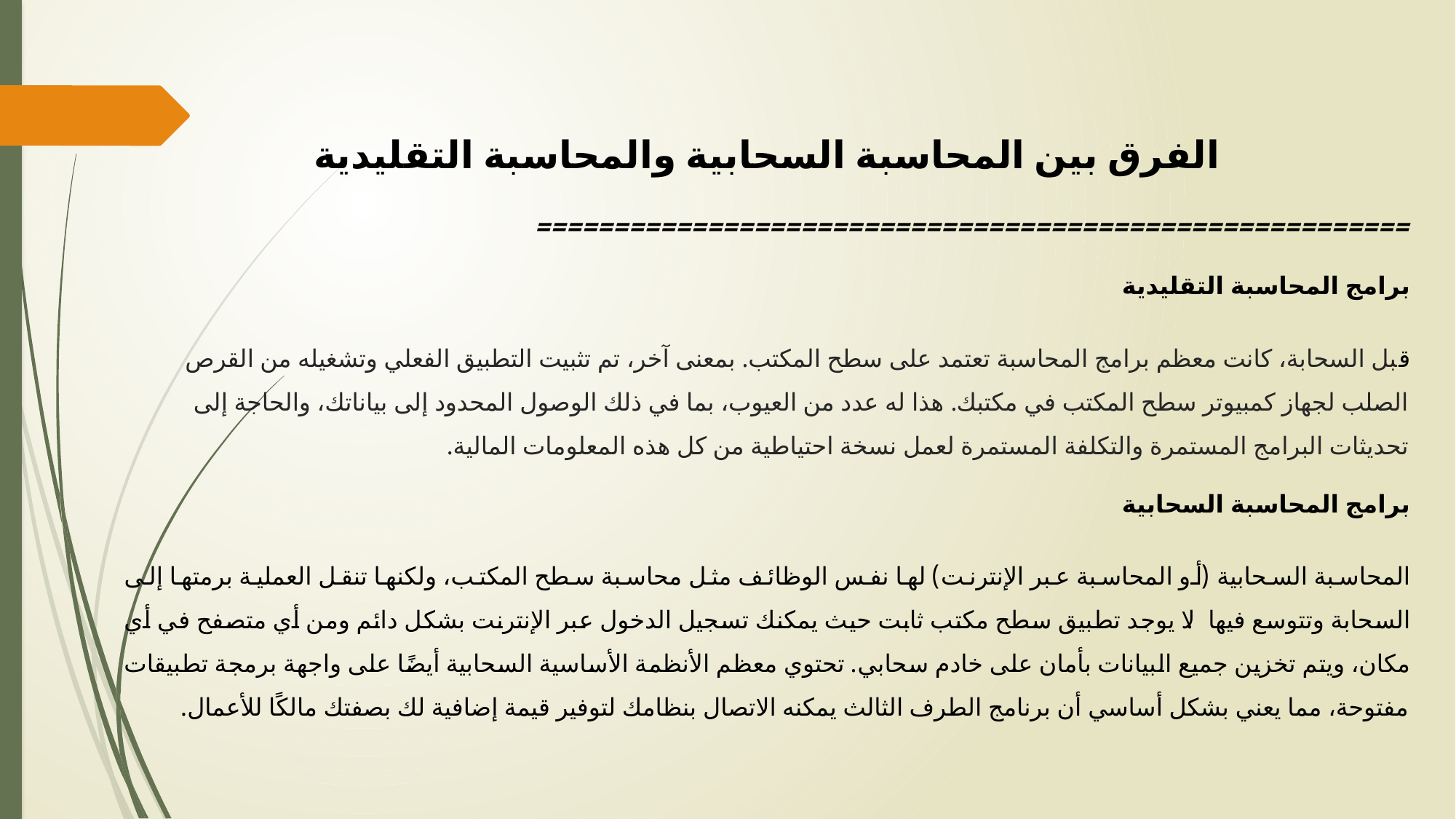

الفرق بين المحاسبة السحابية والمحاسبة التقليدية

========================================================

برامج المحاسبة التقليدية

قبل السحابة، كانت معظم برامج المحاسبة تعتمد على سطح المكتب. بمعنى آخر، تم تثبيت التطبيق الفعلي وتشغيله من القرص الصلب لجهاز كمبيوتر سطح المكتب في مكتبك. هذا له عدد من العيوب، بما في ذلك الوصول المحدود إلى بياناتك، والحاجة إلى تحديثات البرامج المستمرة والتكلفة المستمرة لعمل نسخة احتياطية من كل هذه المعلومات المالية.

برامج المحاسبة السحابية

المحاسبة السحابية (أو المحاسبة عبر الإنترنت) لها نفس الوظائف مثل محاسبة سطح المكتب، ولكنها تنقل العملية برمتها إلى السحابة وتتوسع فيها. لا يوجد تطبيق سطح مكتب ثابت حيث يمكنك تسجيل الدخول عبر الإنترنت بشكل دائم ومن أي متصفح في أي مكان، ويتم تخزين جميع البيانات بأمان على خادم سحابي. تحتوي معظم الأنظمة الأساسية السحابية أيضًا على واجهة برمجة تطبيقات مفتوحة، مما يعني بشكل أساسي أن برنامج الطرف الثالث يمكنه الاتصال بنظامك لتوفير قيمة إضافية لك بصفتك مالكًا للأعمال.